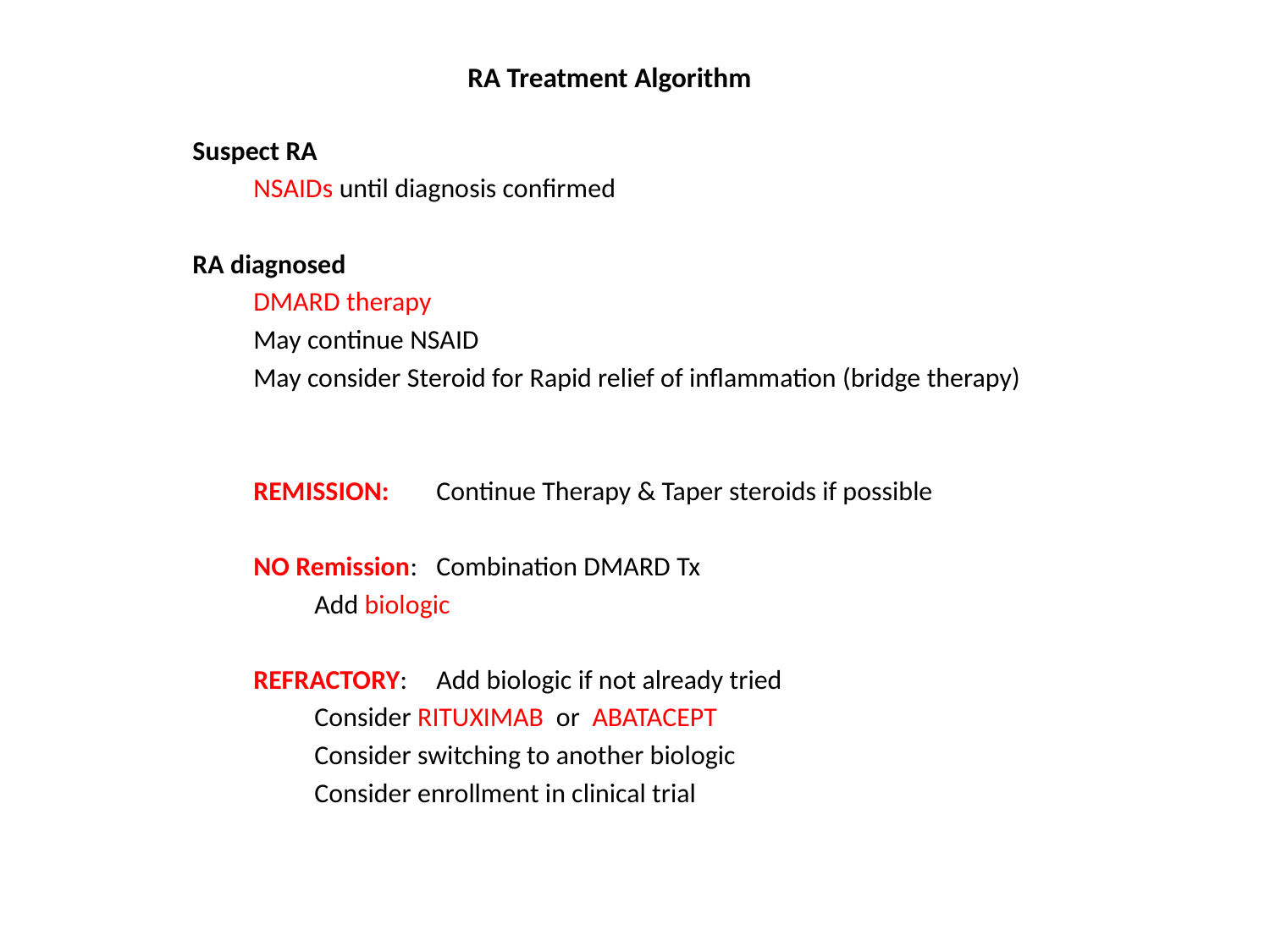

RA Treatment Algorithm
Suspect RA
NSAIDs until diagnosis confirmed

RA diagnosed
DMARD therapy
May continue NSAID
May consider Steroid for Rapid relief of inflammation (bridge therapy)

REMISSION: 	Continue Therapy & Taper steroids if possible

NO Remission:   	Combination DMARD Tx
		Add biologic

REFRACTORY:	Add biologic if not already tried
		Consider RITUXIMAB  or  ABATACEPT
		Consider switching to another biologic
		Consider enrollment in clinical trial